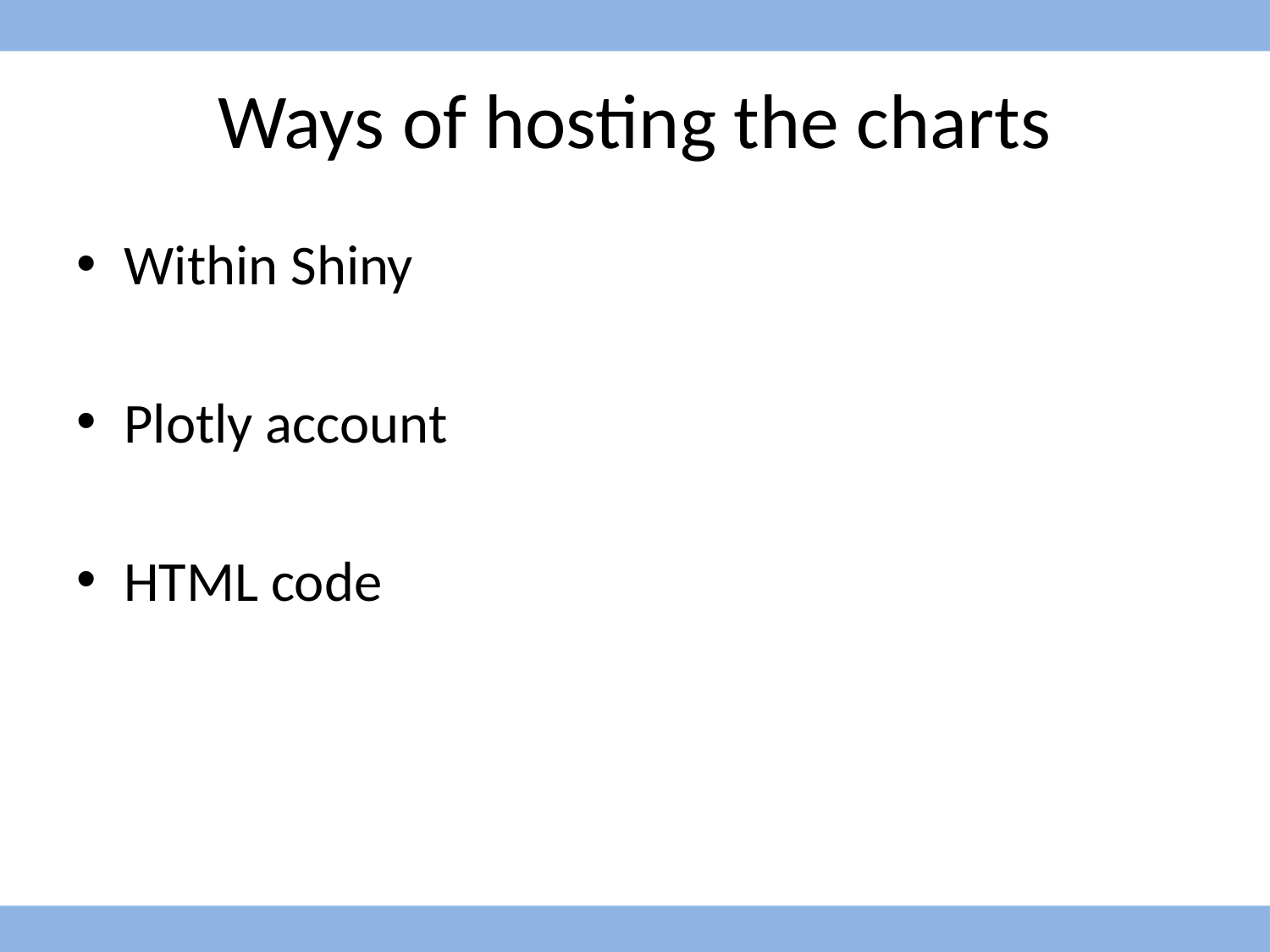

# Ways of hosting the charts
Within Shiny

Plotly account

HTML code